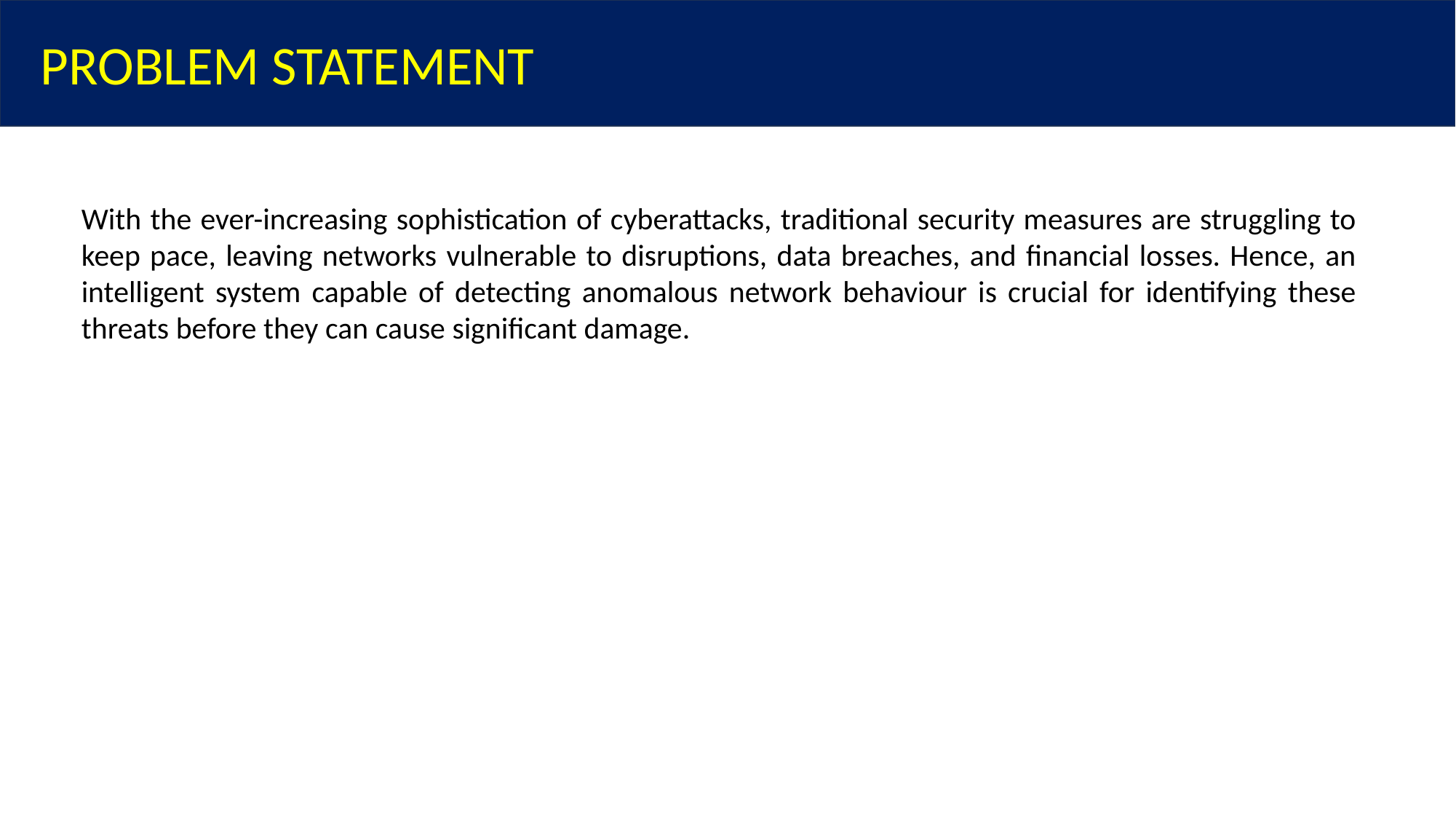

PROBLEM STATEMENT
With the ever-increasing sophistication of cyberattacks, traditional security measures are struggling to keep pace, leaving networks vulnerable to disruptions, data breaches, and financial losses. Hence, an intelligent system capable of detecting anomalous network behaviour is crucial for identifying these threats before they can cause significant damage.